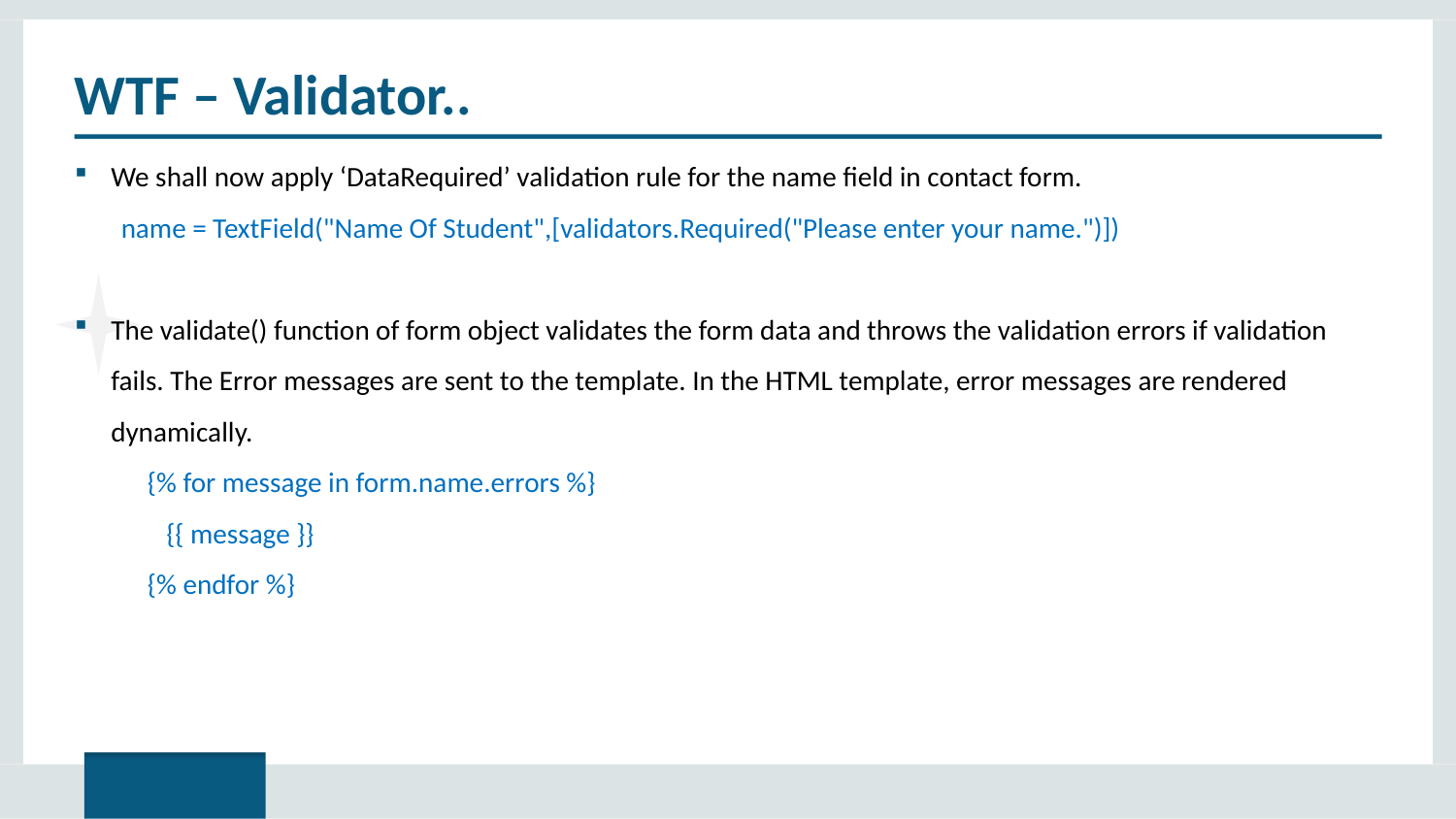

# WTF – Validator..

We shall now apply ‘DataRequired’ validation rule for the name field in contact form.
	name = TextField("Name Of Student",[validators.Required("Please enter your name.")])

The validate() function of form object validates the form data and throws the validation errors if validation fails. The Error messages are sent to the template. In the HTML template, error messages are rendered dynamically.
{% for message in form.name.errors %}
   {{ message }}
{% endfor %}